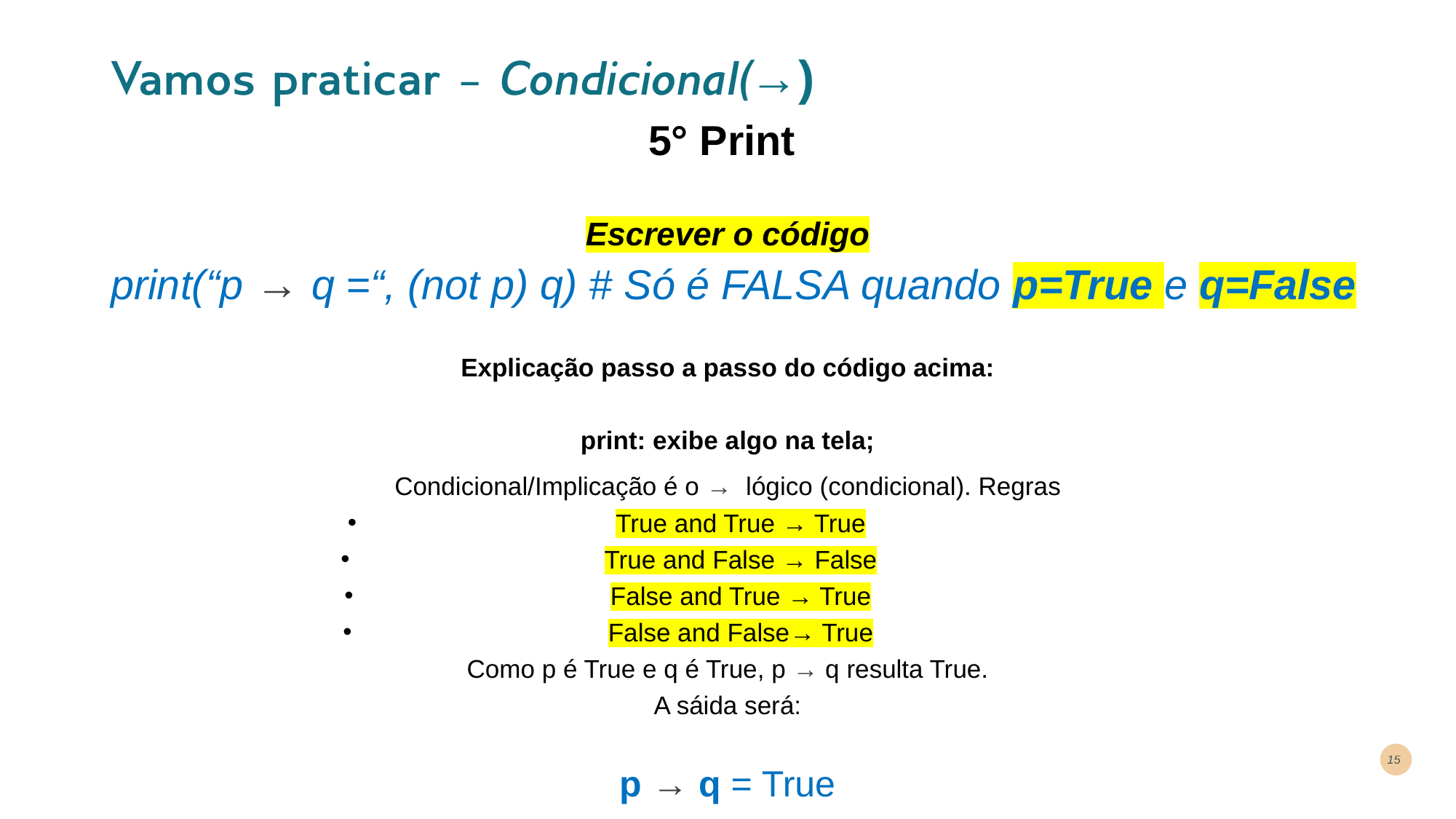

# Vamos praticar – Condicional(→)
5° Print

Escrever o código
 print(“p → q =“, (not p) q) # Só é FALSA quando p=True e q=False

Explicação passo a passo do código acima:

print: exibe algo na tela;
Condicional/Implicação é o →  lógico (condicional). Regras
True and True → True
True and False → False
False and True → True
False and False→ True
Como p é True e q é True, p → q resulta True.
A sáida será:

p → q = True

15